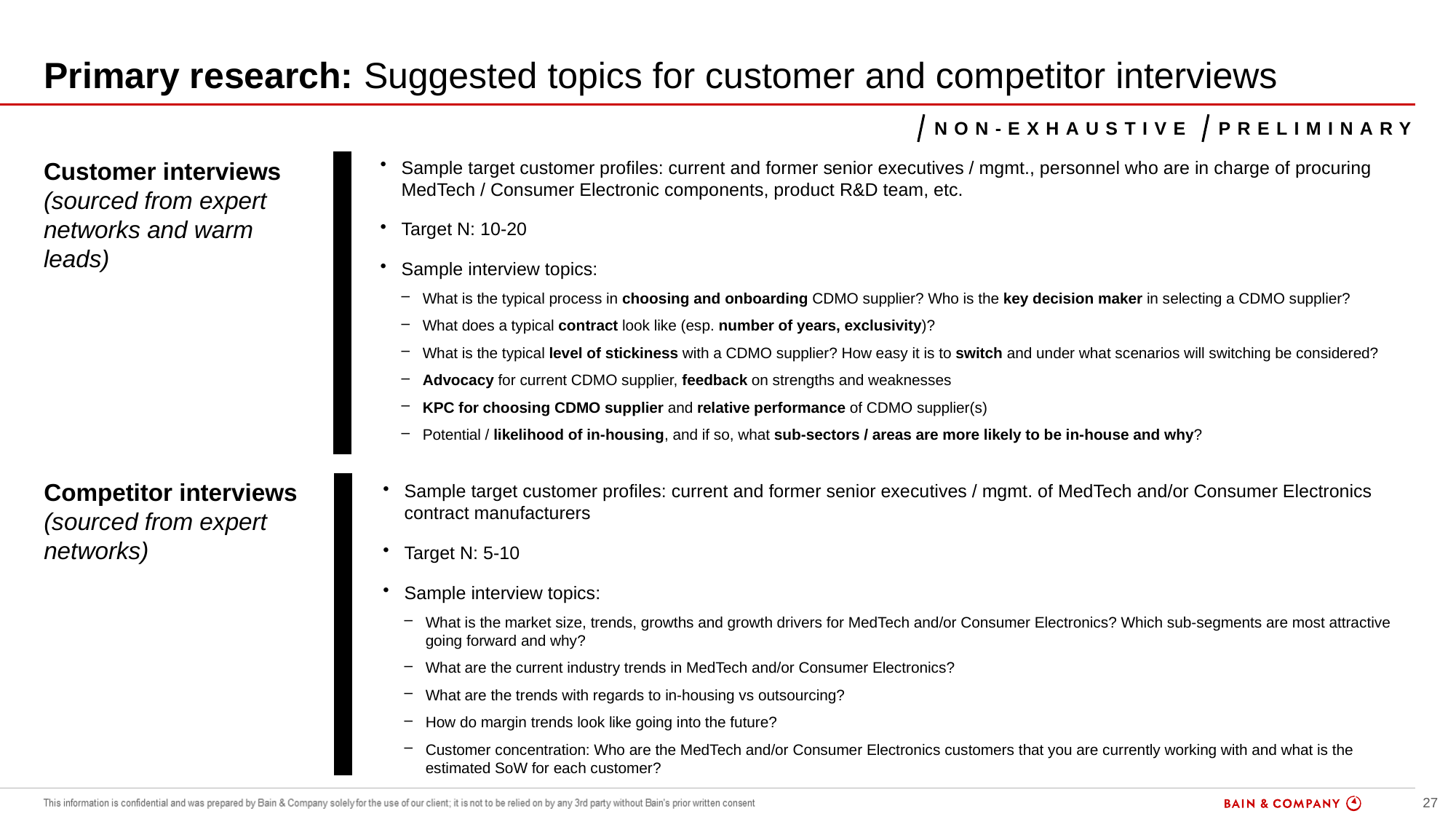

# Primary research: Suggested topics for customer and competitor interviews
overall_0_132088047963247773 columns_3_132088045487291133 6_1_132088045497657203 9_1_132088045497796820 12_1_132088045497926130 13_1_132088045973517281 20_1_132088510604270176
Non-exhaustive
Preliminary
Customer interviews (sourced from expert networks and warm leads)
Sample target customer profiles: current and former senior executives / mgmt., personnel who are in charge of procuring MedTech / Consumer Electronic components, product R&D team, etc.
Target N: 10-20
Sample interview topics:
What is the typical process in choosing and onboarding CDMO supplier? Who is the key decision maker in selecting a CDMO supplier?
What does a typical contract look like (esp. number of years, exclusivity)?
What is the typical level of stickiness with a CDMO supplier? How easy it is to switch and under what scenarios will switching be considered?
Advocacy for current CDMO supplier, feedback on strengths and weaknesses
KPC for choosing CDMO supplier and relative performance of CDMO supplier(s)
Potential / likelihood of in-housing, and if so, what sub-sectors / areas are more likely to be in-house and why?
Competitor interviews (sourced from expert networks)
Sample target customer profiles: current and former senior executives / mgmt. of MedTech and/or Consumer Electronics contract manufacturers
Target N: 5-10
Sample interview topics:
What is the market size, trends, growths and growth drivers for MedTech and/or Consumer Electronics? Which sub-segments are most attractive going forward and why?
What are the current industry trends in MedTech and/or Consumer Electronics?
What are the trends with regards to in-housing vs outsourcing?
How do margin trends look like going into the future?
Customer concentration: Who are the MedTech and/or Consumer Electronics customers that you are currently working with and what is the estimated SoW for each customer?